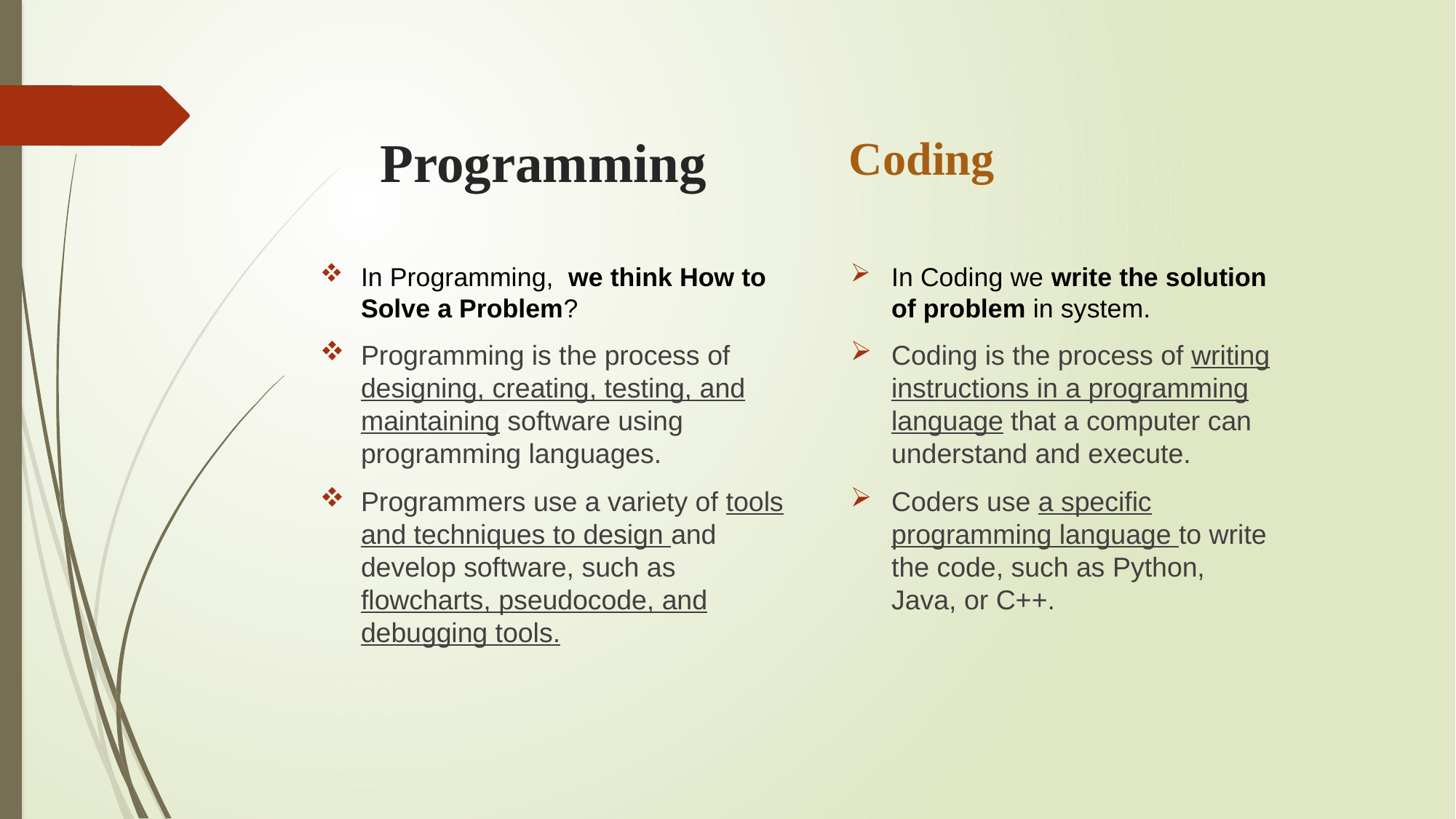

# Programming
Coding
In Programming,  we think How to Solve a Problem?
Programming is the process of designing, creating, testing, and maintaining software using programming languages.
Programmers use a variety of tools and techniques to design and develop software, such as flowcharts, pseudocode, and debugging tools.
In Coding we write the solution of problem in system.
Coding is the process of writing instructions in a programming language that a computer can understand and execute.
Coders use a specific programming language to write the code, such as Python, Java, or C++.